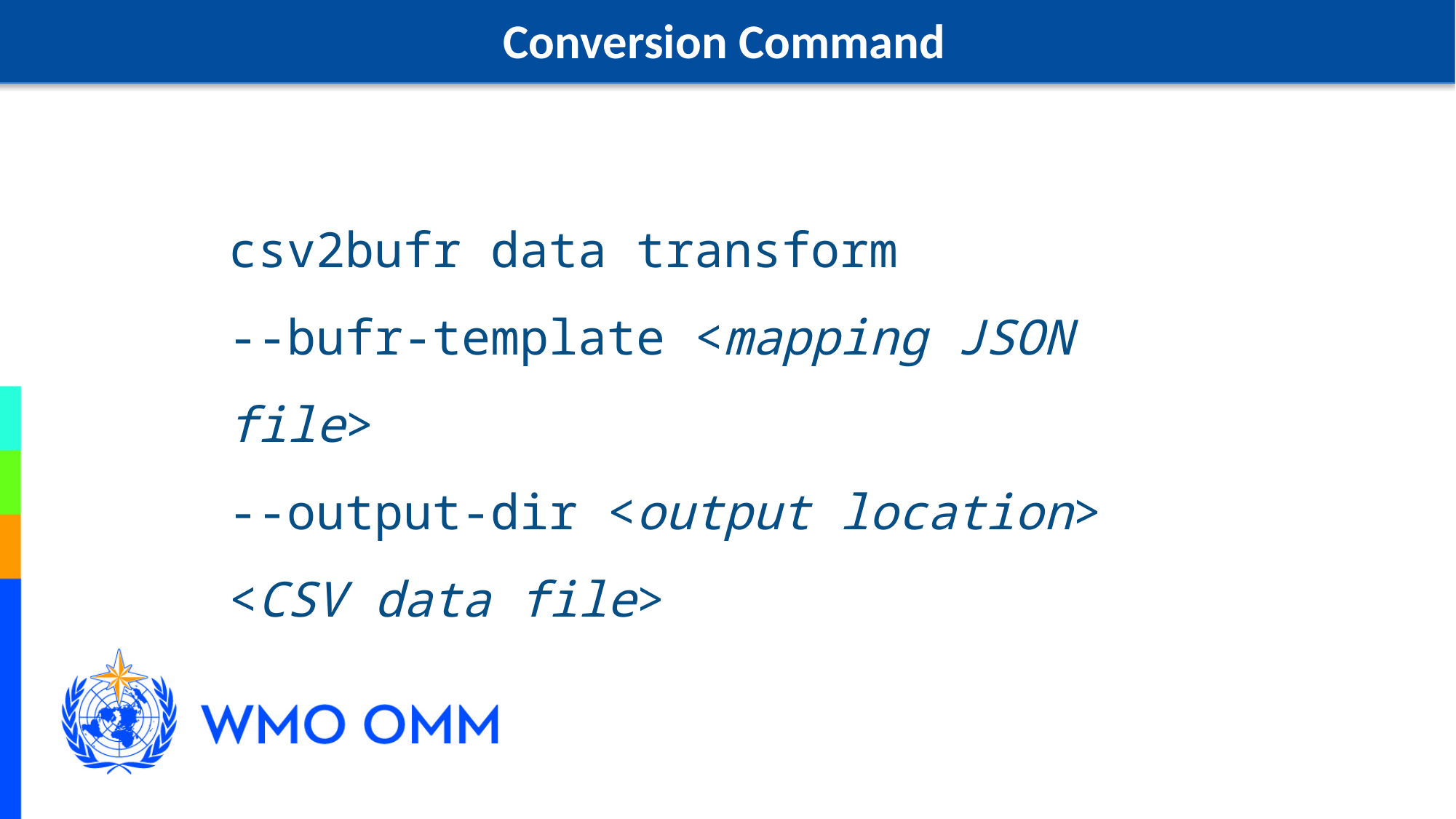

Conversion Command
csv2bufr data transform
--bufr-template <mapping JSON file>
--output-dir <output location>
<CSV data file>